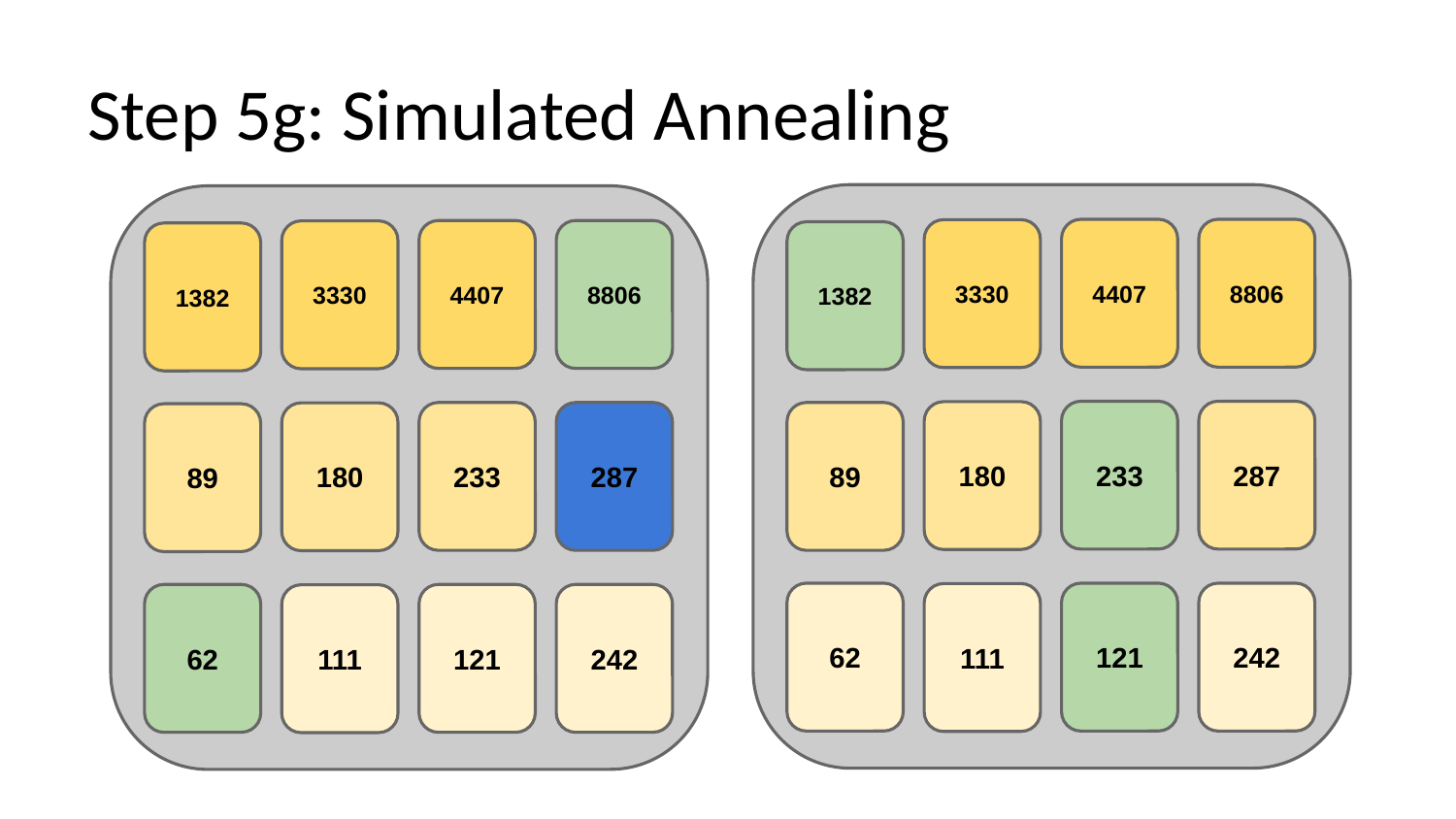

# Step 5g: Simulated Annealing

4407
8806
3330
4407
8806
3330
1382
1382
233
287
180
233
287
89
180
89
62
121
242
111
62
121
242
111